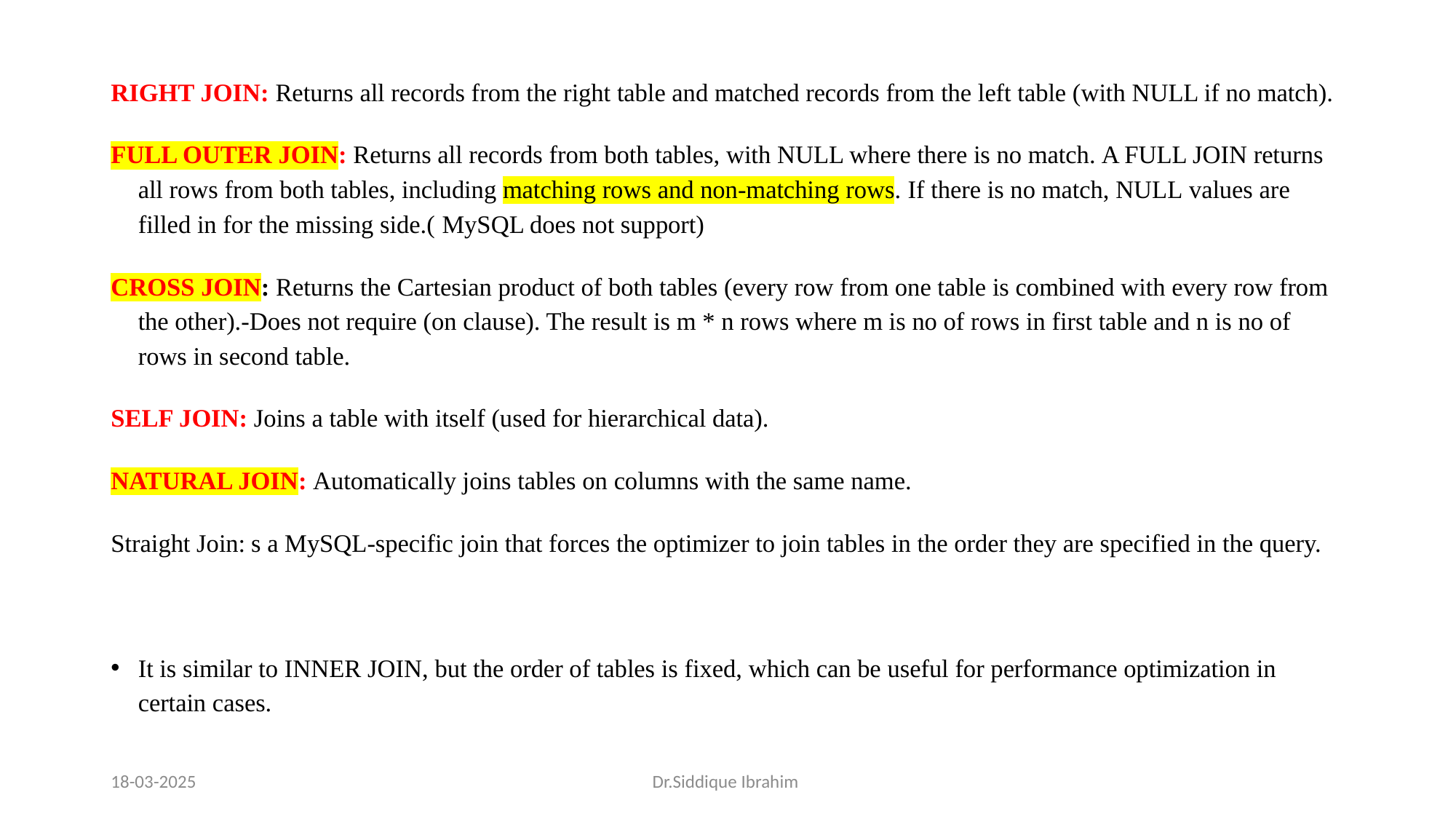

#
RIGHT JOIN: Returns all records from the right table and matched records from the left table (with NULL if no match).
FULL OUTER JOIN: Returns all records from both tables, with NULL where there is no match. A FULL JOIN returns all rows from both tables, including matching rows and non-matching rows. If there is no match, NULL values are filled in for the missing side.( MySQL does not support)
CROSS JOIN: Returns the Cartesian product of both tables (every row from one table is combined with every row from the other).-Does not require (on clause). The result is m * n rows where m is no of rows in first table and n is no of rows in second table.
SELF JOIN: Joins a table with itself (used for hierarchical data).
NATURAL JOIN: Automatically joins tables on columns with the same name.
Straight Join: s a MySQL-specific join that forces the optimizer to join tables in the order they are specified in the query.

It is similar to INNER JOIN, but the order of tables is fixed, which can be useful for performance optimization in certain cases.

18-03-2025
Dr.Siddique Ibrahim